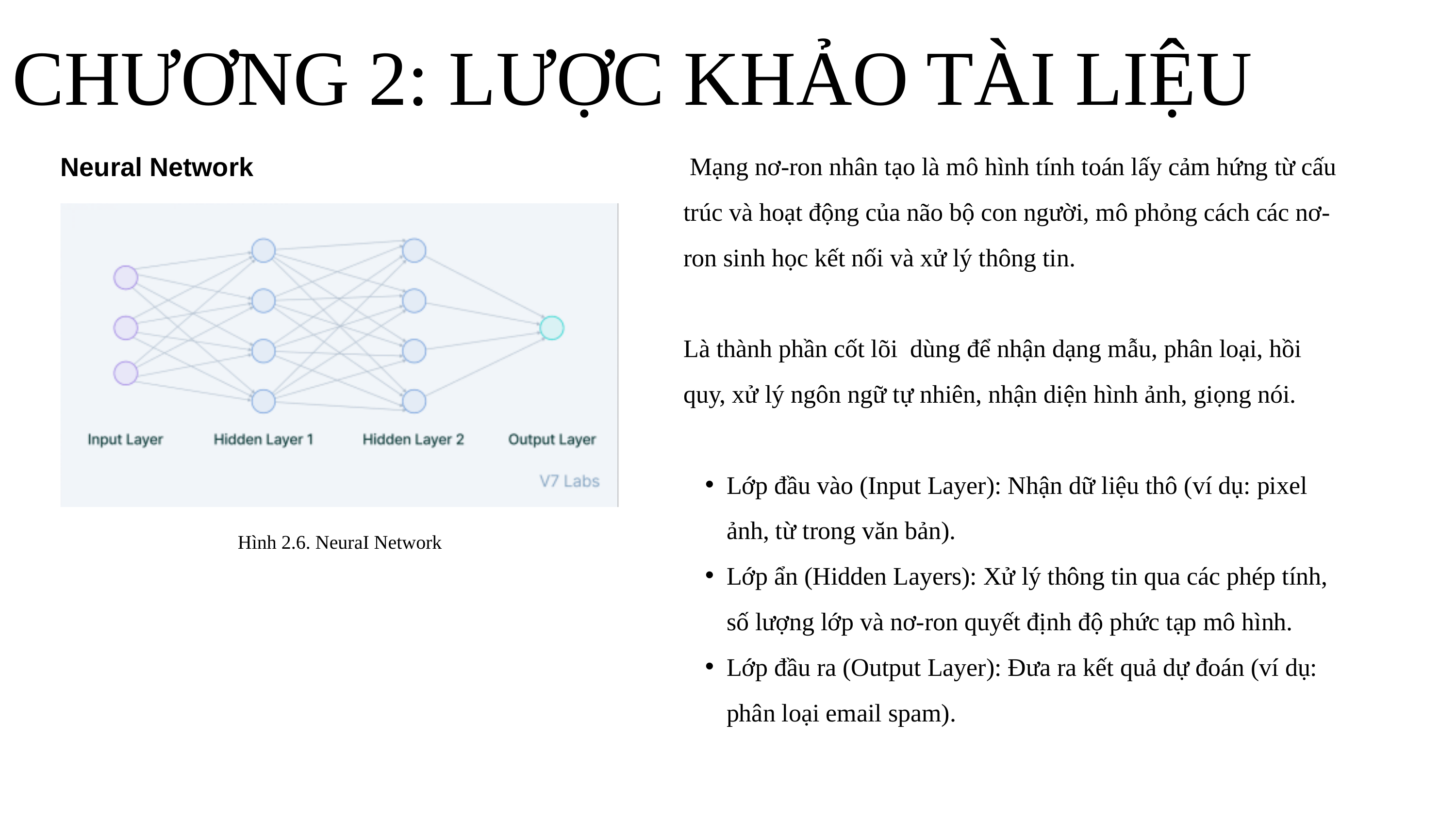

CHƯƠNG 2: LƯỢC KHẢO TÀI LIỆU
Neural Network
 Mạng nơ-ron nhân tạo là mô hình tính toán lấy cảm hứng từ cấu trúc và hoạt động của não bộ con người, mô phỏng cách các nơ-ron sinh học kết nối và xử lý thông tin.

Là thành phần cốt lõi  dùng để nhận dạng mẫu, phân loại, hồi quy, xử lý ngôn ngữ tự nhiên, nhận diện hình ảnh, giọng nói.

Lớp đầu vào (Input Layer): Nhận dữ liệu thô (ví dụ: pixel ảnh, từ trong văn bản).
Lớp ẩn (Hidden Layers): Xử lý thông tin qua các phép tính, số lượng lớp và nơ-ron quyết định độ phức tạp mô hình.
Lớp đầu ra (Output Layer): Đưa ra kết quả dự đoán (ví dụ: phân loại email spam).

Hình 2.6. NeuraI Network